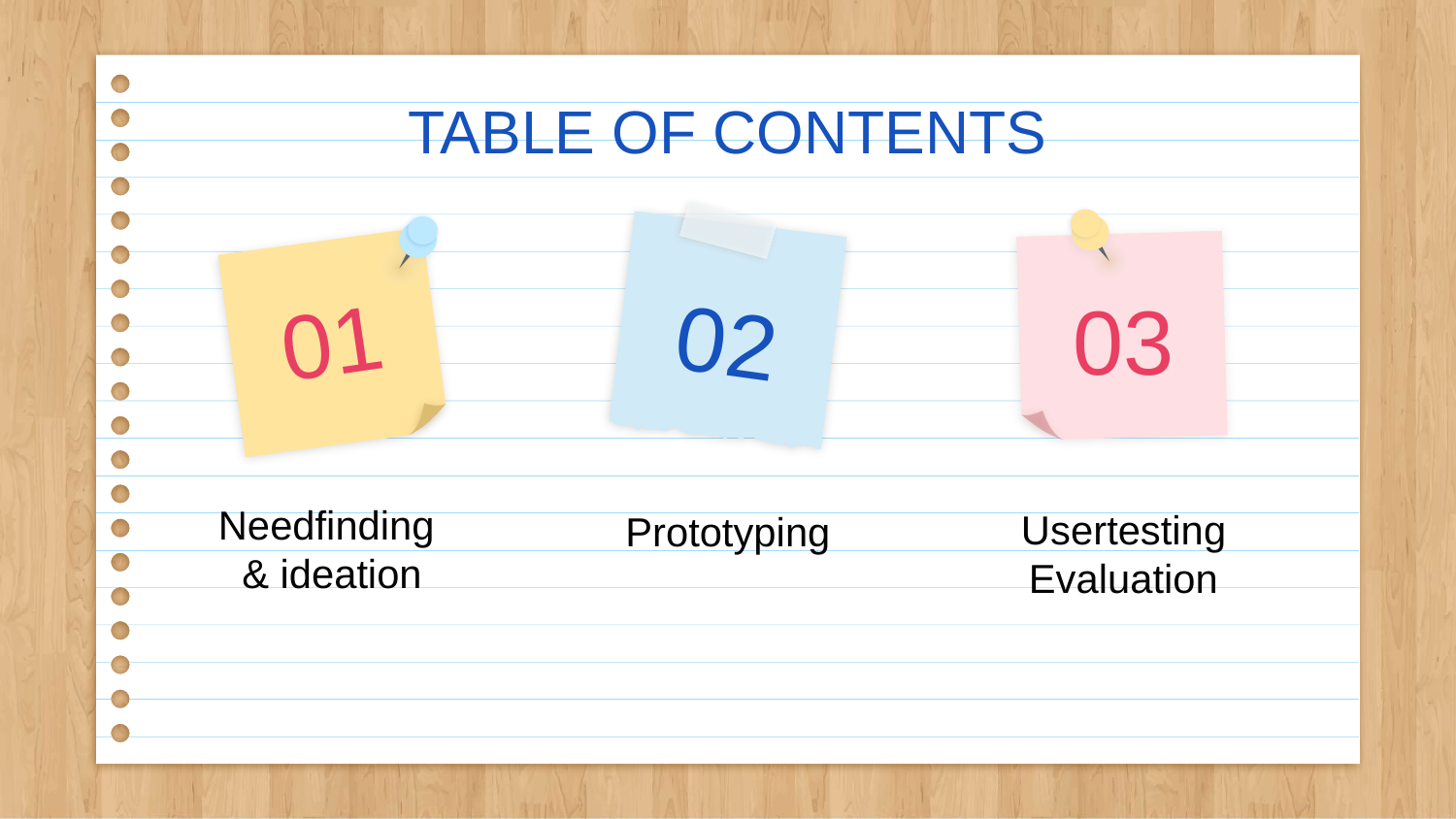

TABLE OF CONTENTS

01
# 03
02
Prototyping
Needfinding
& ideation
Usertesting Evaluation